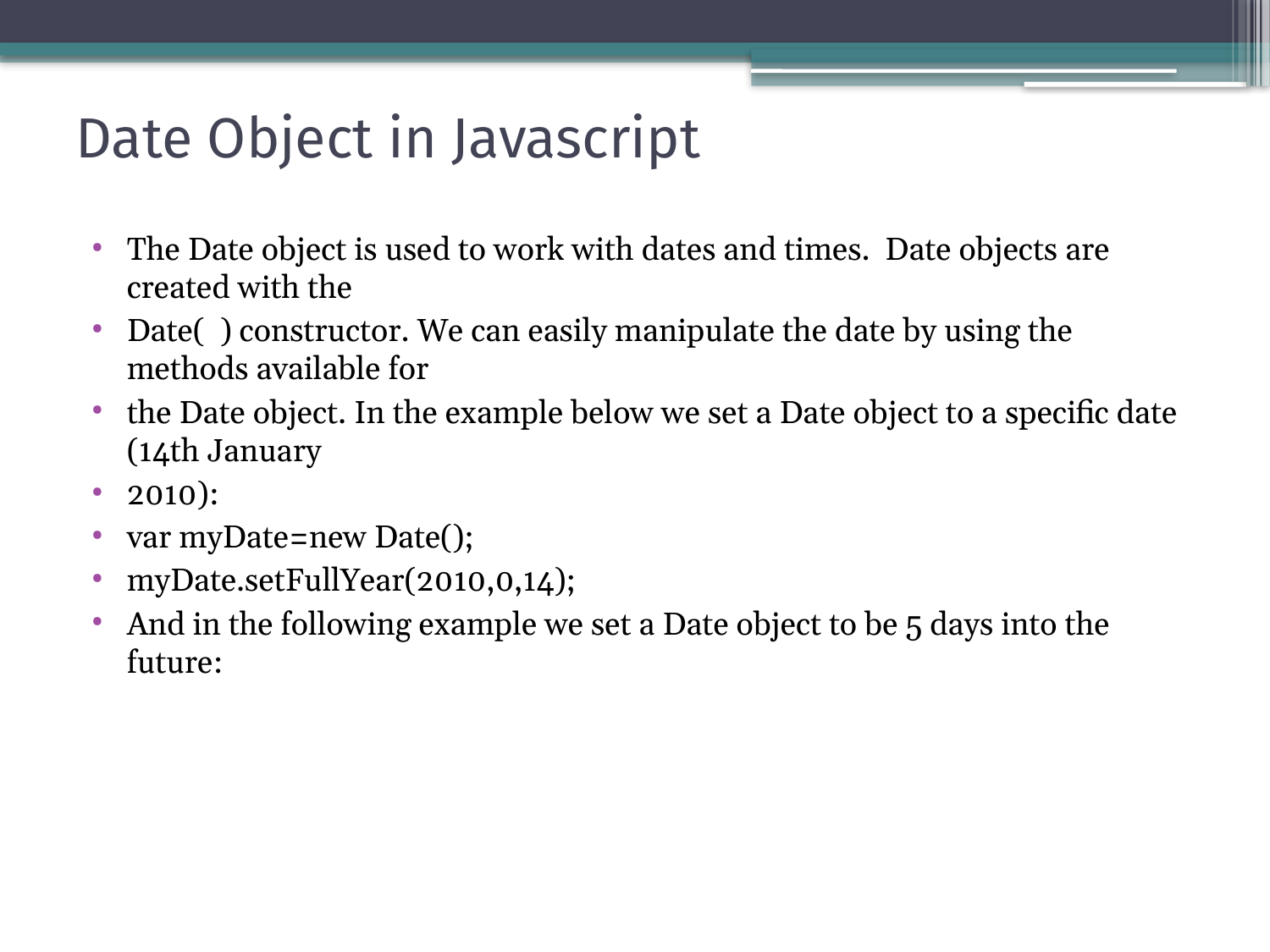

# Date Object in Javascript
The Date object is used to work with dates and times.  Date objects are created with the
Date(  ) constructor. We can easily manipulate the date by using the methods available for
the Date object. In the example below we set a Date object to a specific date (14th January
2010):
var myDate=new Date();
myDate.setFullYear(2010,0,14);
And in the following example we set a Date object to be 5 days into the future: